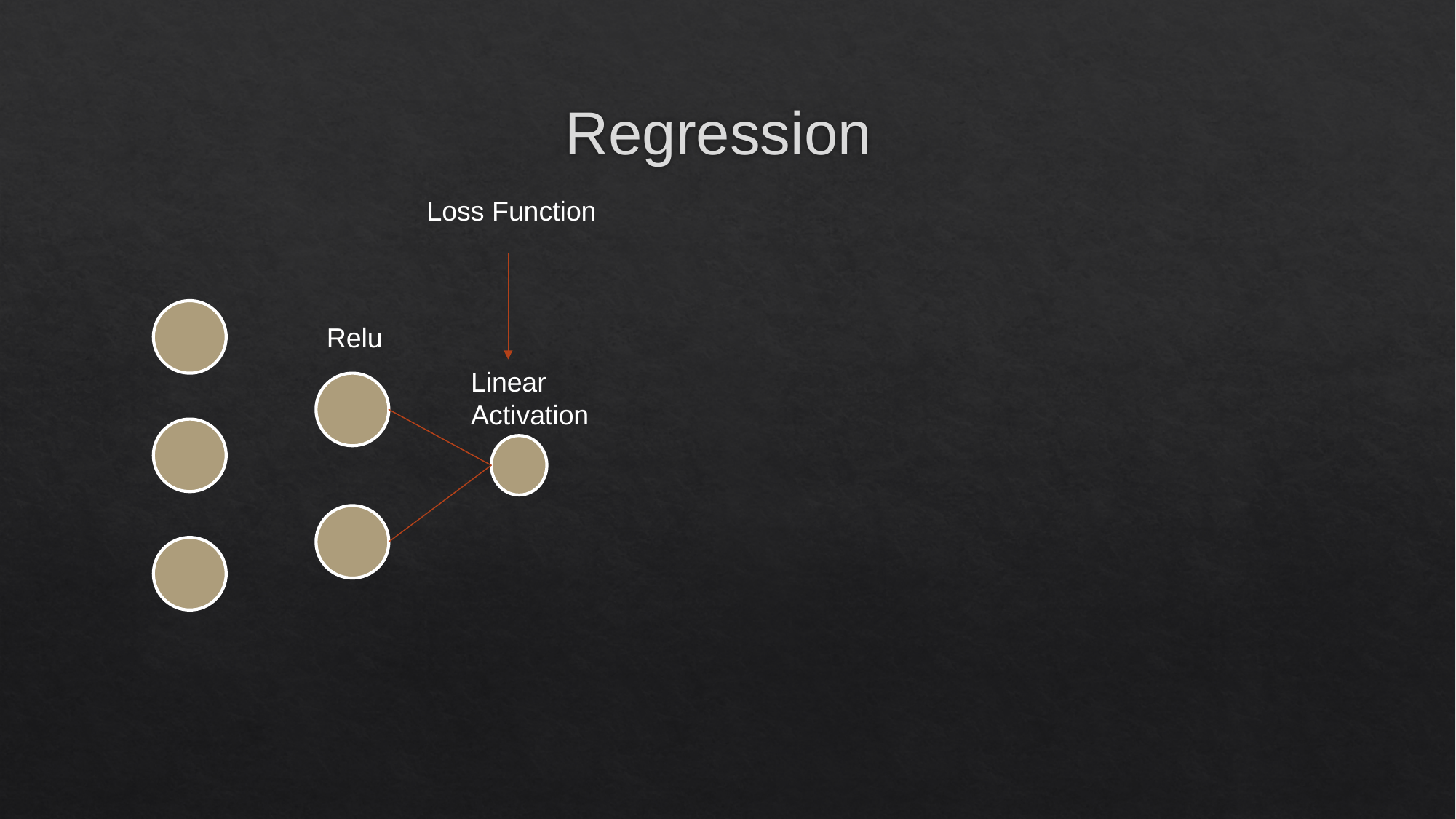

# Regression
Loss Function

Relu
Linear Activation